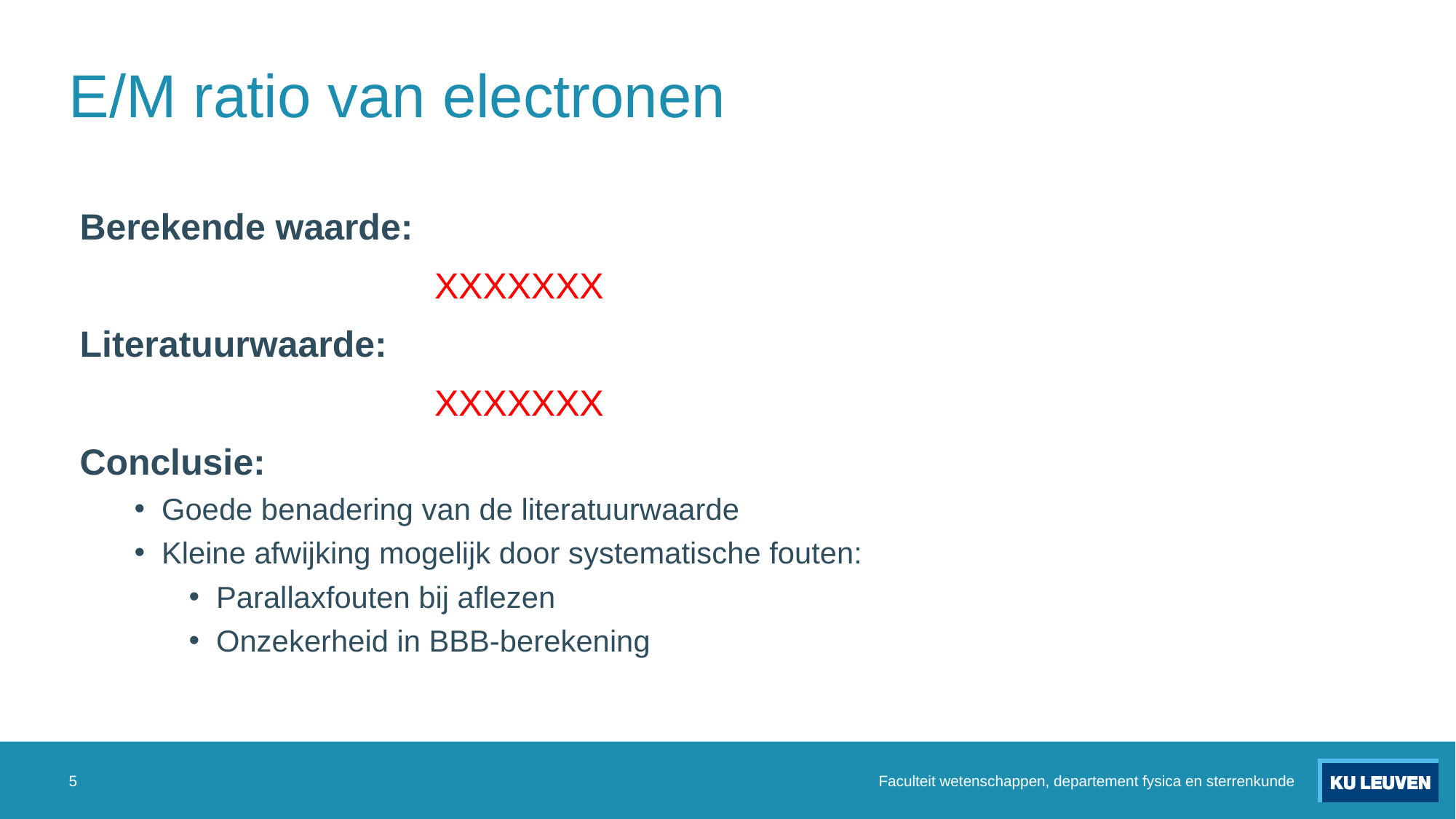

# E/M ratio van electronen
Berekende waarde:
				XXXXXXX
Literatuurwaarde:
				XXXXXXX
Conclusie:
Goede benadering van de literatuurwaarde
Kleine afwijking mogelijk door systematische fouten:
Parallaxfouten bij aflezen
Onzekerheid in BBB-berekening

5
Faculteit wetenschappen, departement fysica en sterrenkunde